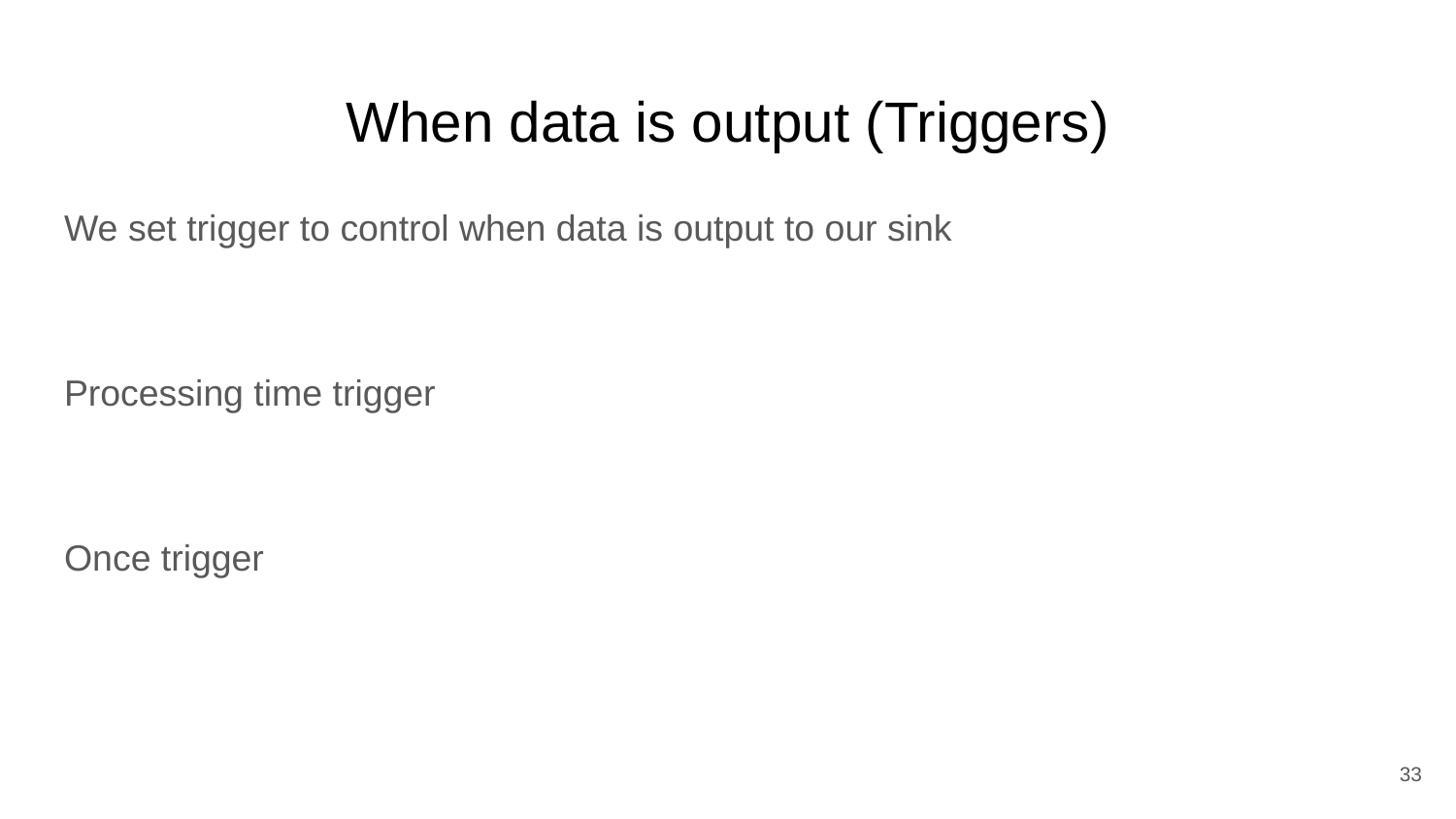

# When data is output (Triggers)
We set trigger to control when data is output to our sink

Processing time trigger

Once trigger
33